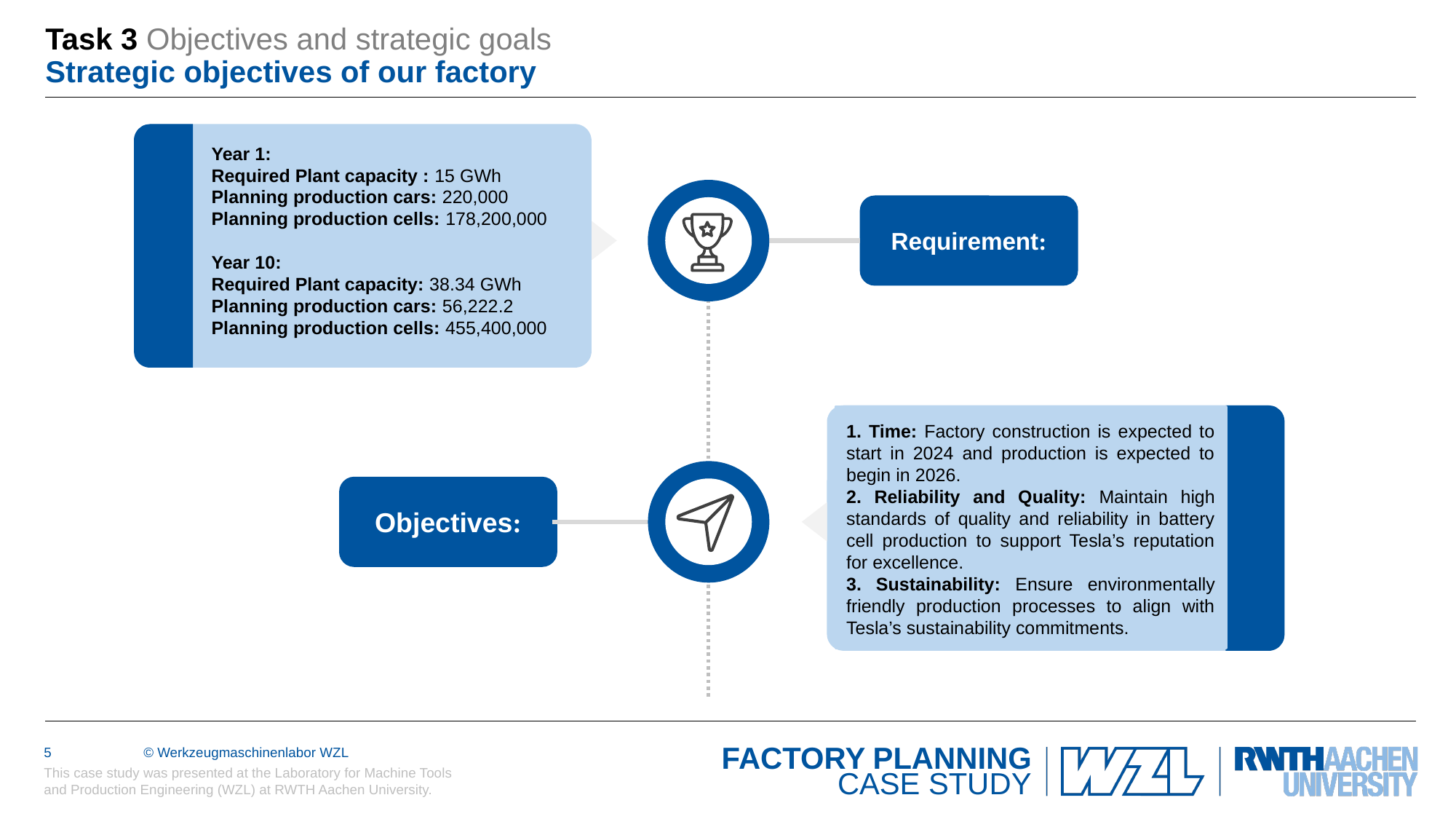

# Task 3 Objectives and strategic goals Strategic objectives of our factory

Requirement:

Objectives:

Year 1:
Required Plant capacity : 15 GWh
Planning production cars: 220,000
Planning production cells: 178,200,000

Year 10:
Required Plant capacity: 38.34 GWh
Planning production cars: 56,222.2
Planning production cells: 455,400,000

1. Time: Factory construction is expected to start in 2024 and production is expected to begin in 2026.
2. Reliability and Quality: Maintain high standards of quality and reliability in battery cell production to support Tesla’s reputation for excellence.
3. Sustainability: Ensure environmentally friendly production processes to align with Tesla’s sustainability commitments.